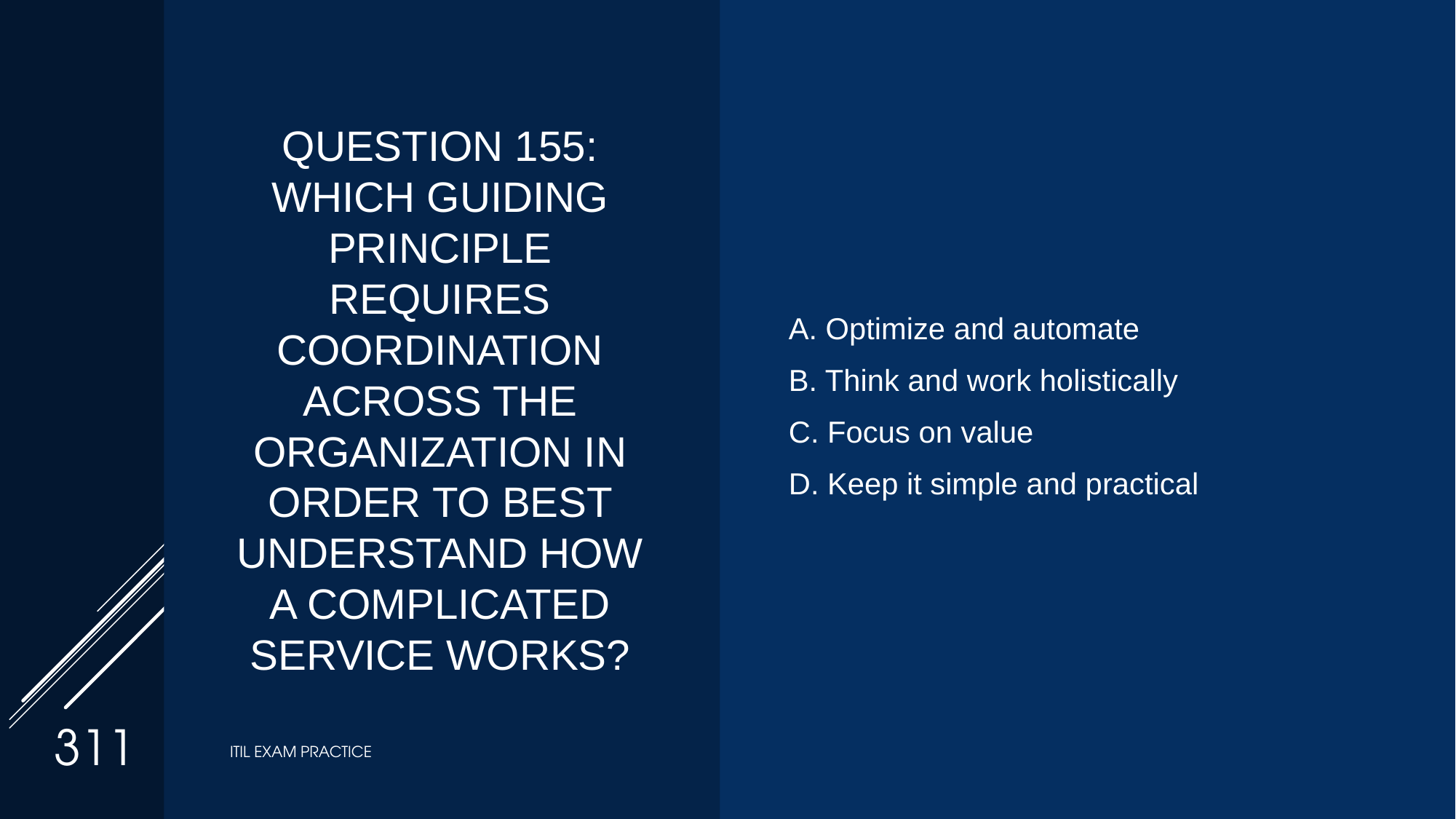

# Question 155: Which guiding principle requires coordination across the organization in order to best understand how a complicated service works?
A. Optimize and automate
B. Think and work holistically
C. Focus on value
D. Keep it simple and practical
311
ITIL EXAM PRACTICE